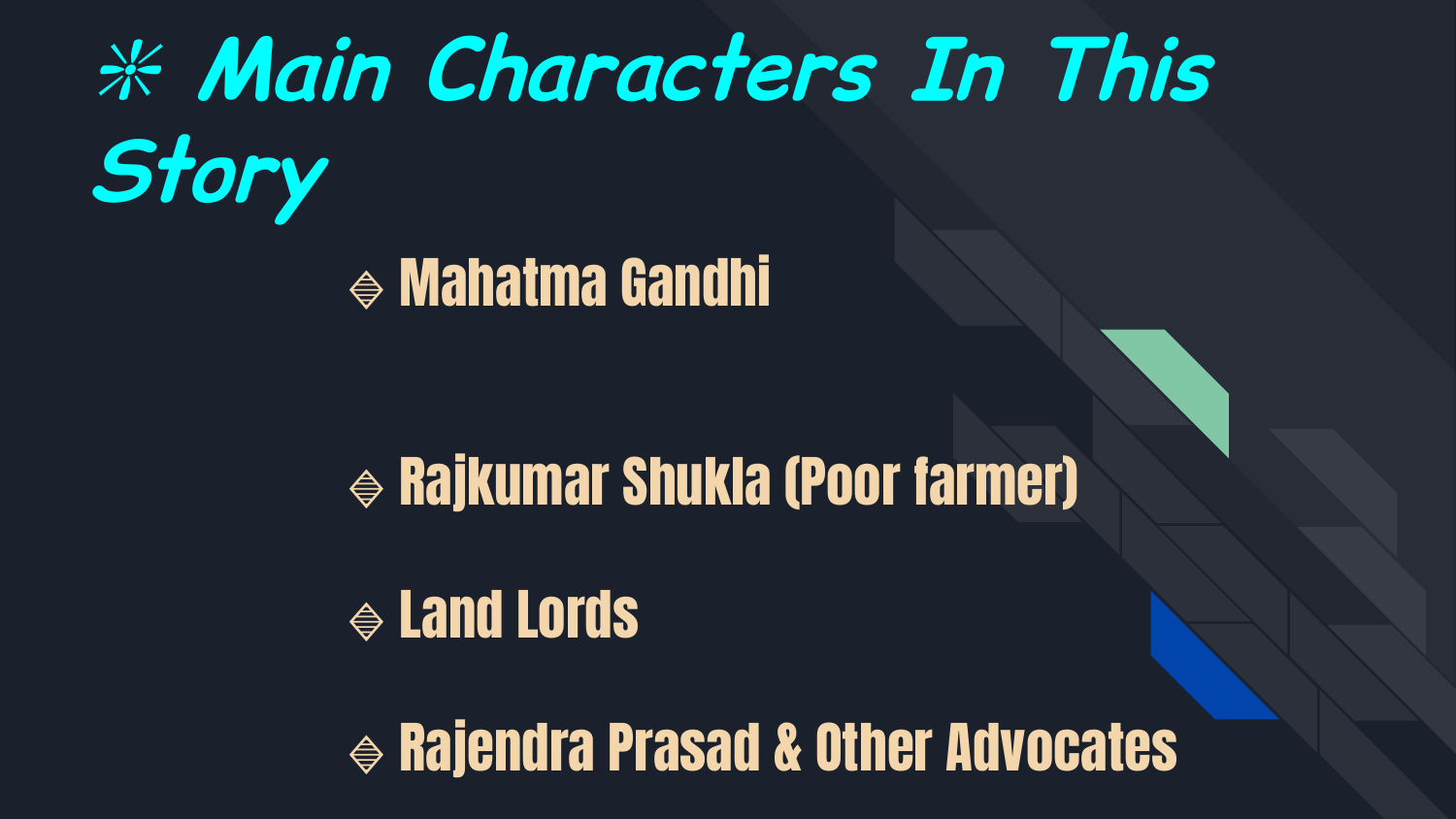

❇️ Main Characters In This Story
# 🔹 Mahatma Gandhi

🔹 Rajkumar Shukla (Poor farmer)

🔹 Land Lords

🔹 Rajendra Prasad & Other Advocates